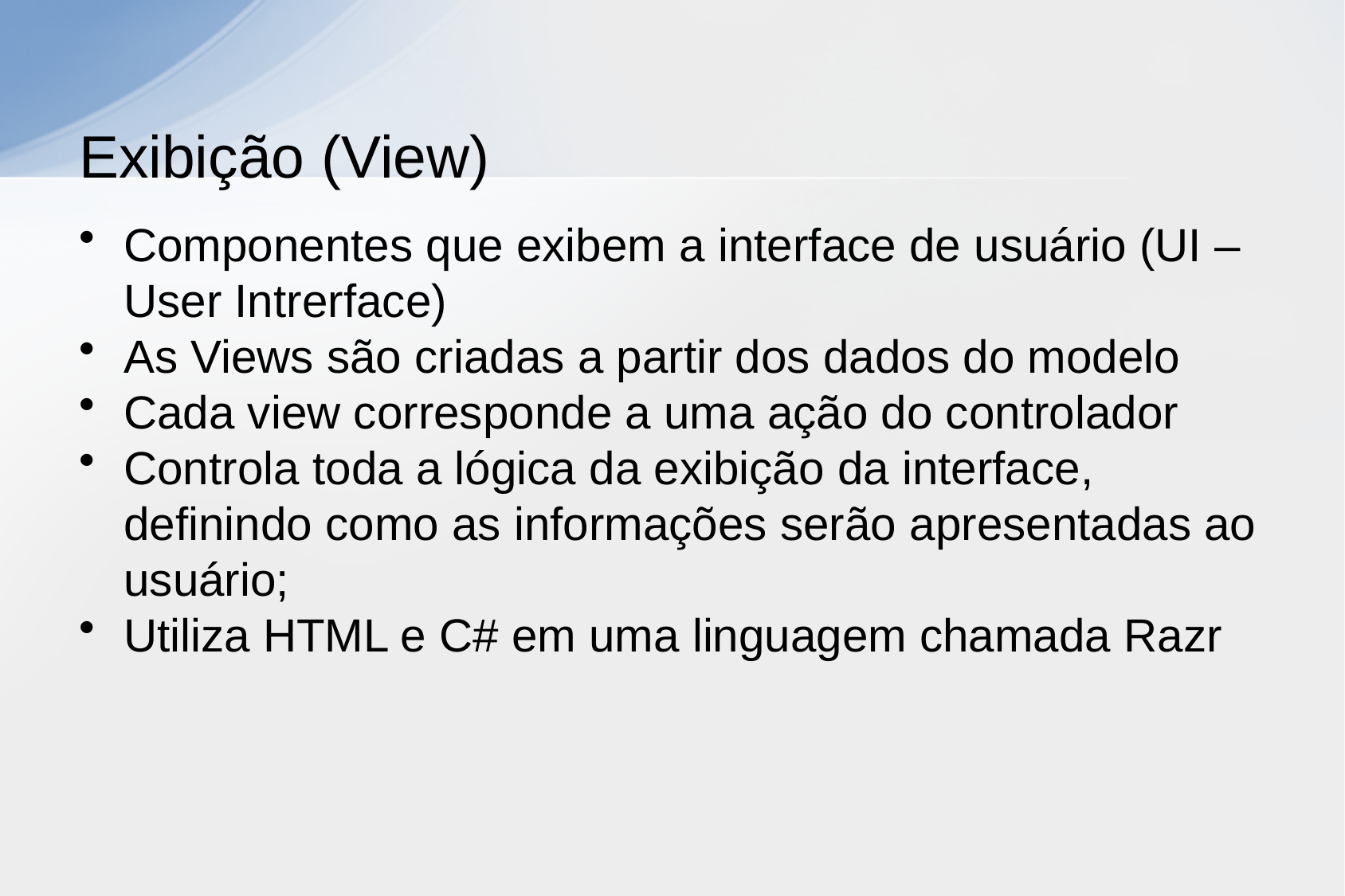

# Exibição (View)
Componentes que exibem a interface de usuário (UI – User Intrerface)
As Views são criadas a partir dos dados do modelo
Cada view corresponde a uma ação do controlador
Controla toda a lógica da exibição da interface, definindo como as informações serão apresentadas ao usuário;
Utiliza HTML e C# em uma linguagem chamada Razr